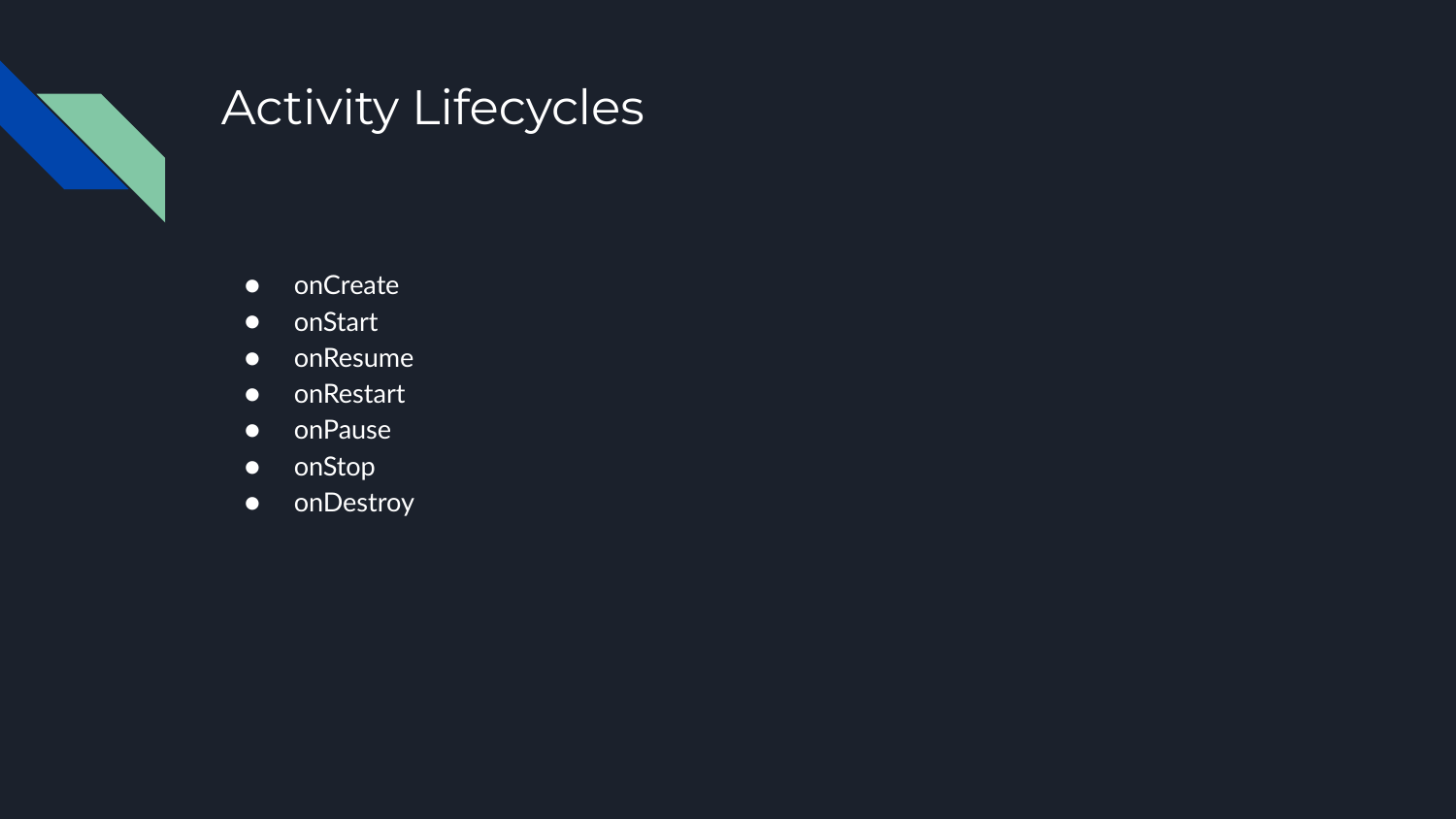

# Activity Lifecycles
onCreate
onStart
onResume
onRestart
onPause
onStop
onDestroy